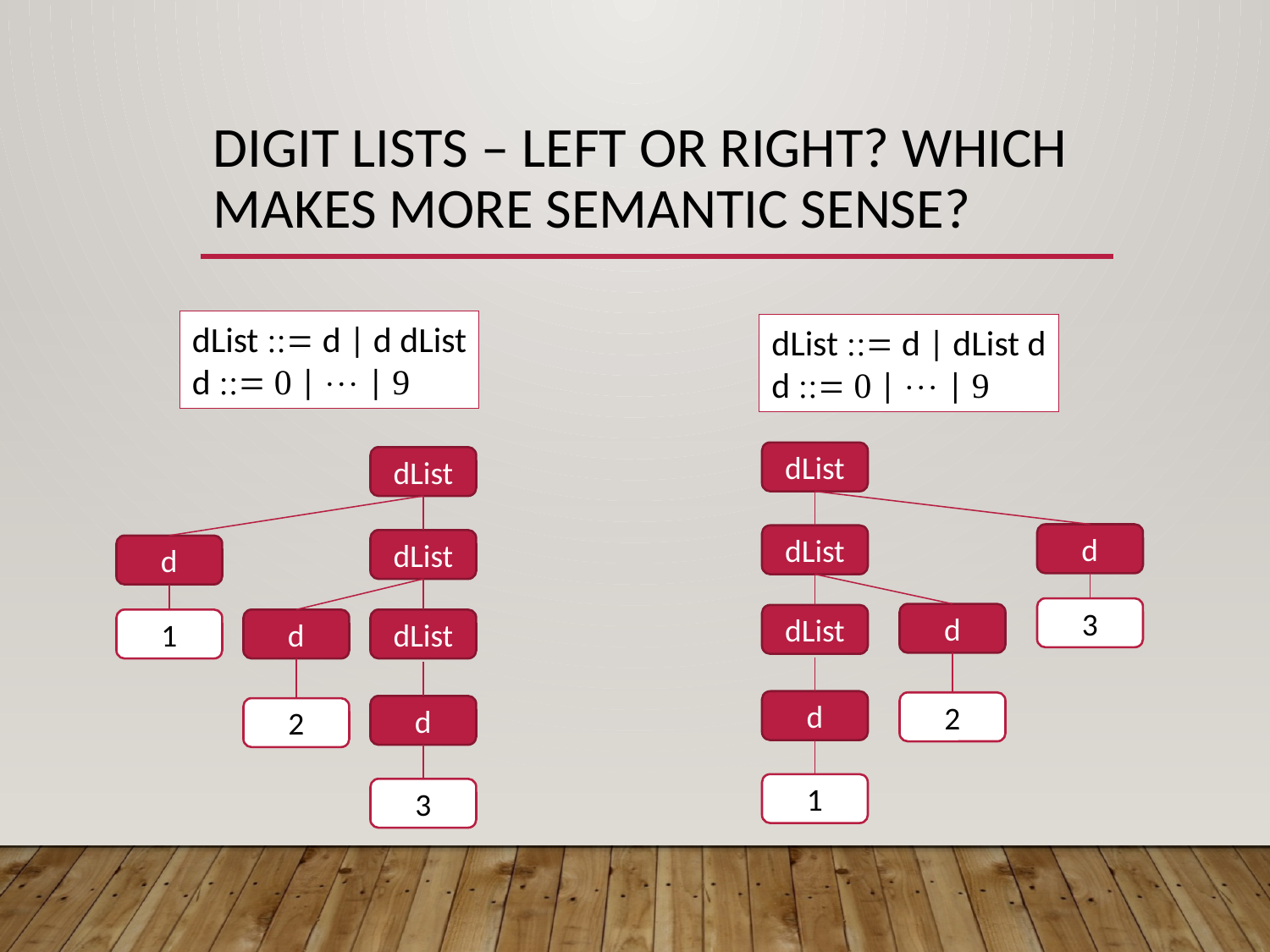

# Digit lists – Left or right? Which makes more Semantic sense?
dList ::= d | d dList
d ::= 0 | … | 9
dList ::= d | dList d
d ::= 0 | … | 9
dList
dList
d
dList
dList
d
3
d
dList
1
d
dList
d
2
d
2
1
3